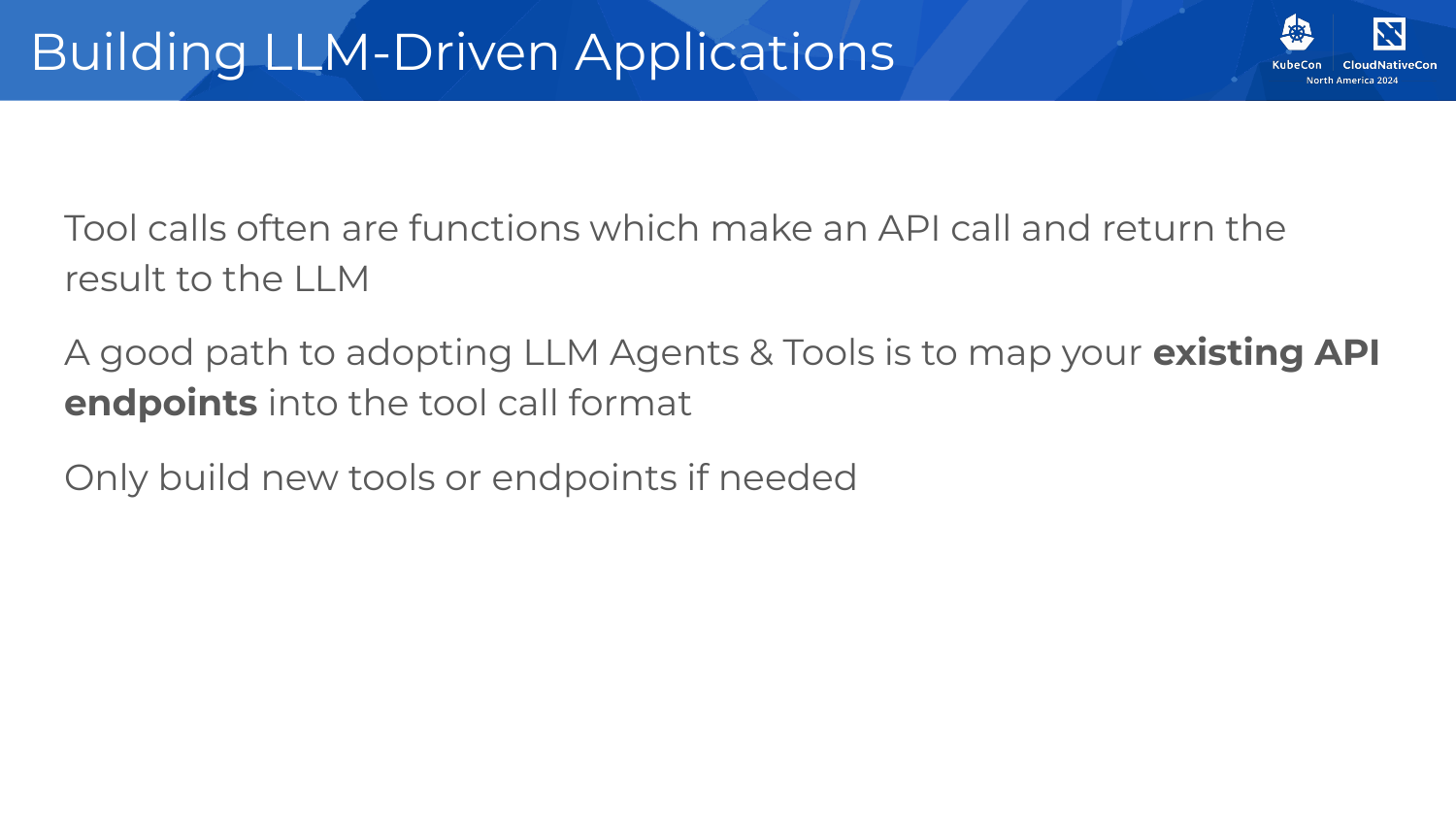

# Building LLM-Driven Applications
Tool calls often are functions which make an API call and return the result to the LLM
A good path to adopting LLM Agents & Tools is to map your existing API endpoints into the tool call format
Only build new tools or endpoints if needed